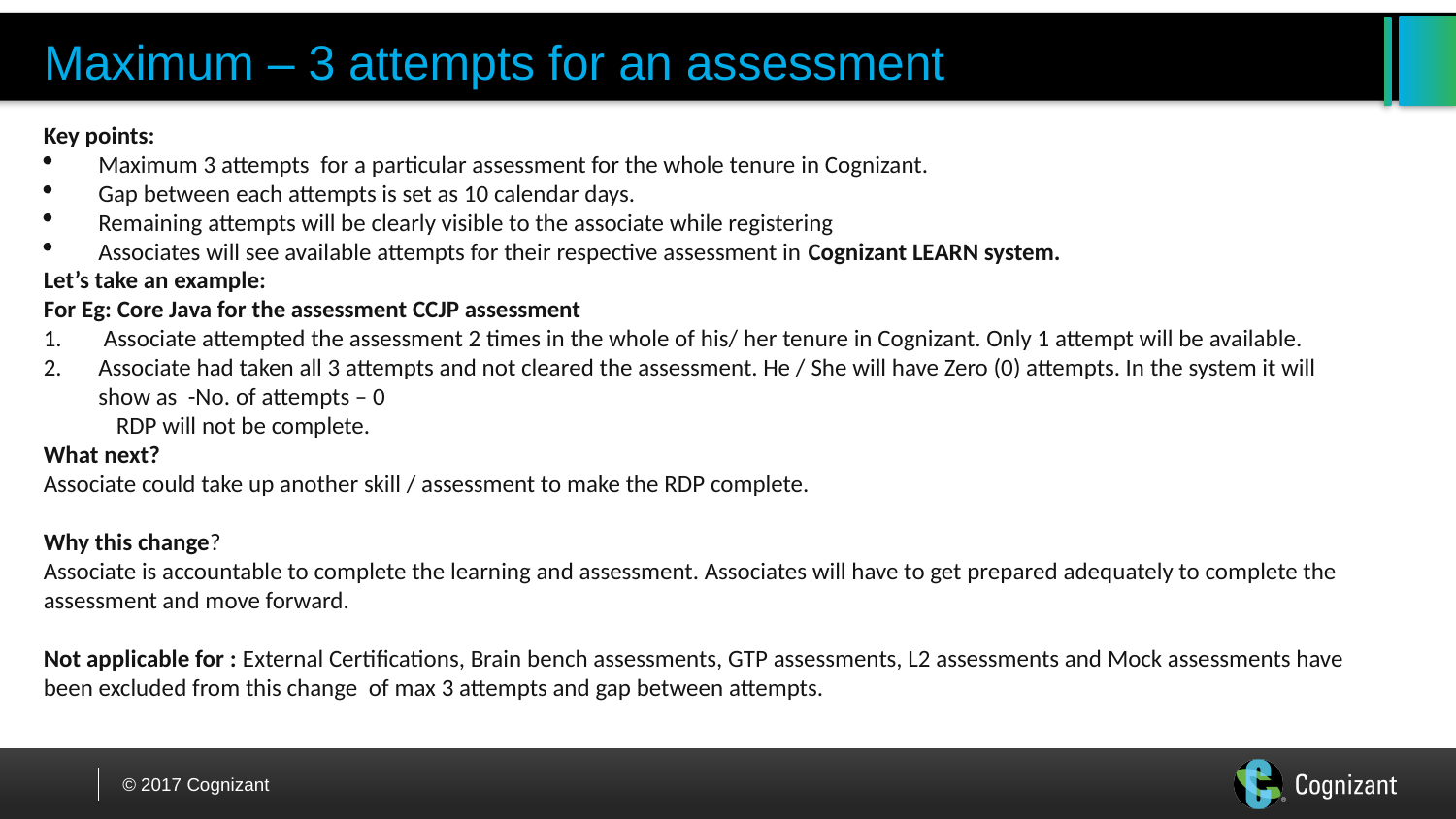

# Maximum – 3 attempts for an assessment
Key points:
Maximum 3 attempts  for a particular assessment for the whole tenure in Cognizant.
Gap between each attempts is set as 10 calendar days.
Remaining attempts will be clearly visible to the associate while registering
Associates will see available attempts for their respective assessment in Cognizant LEARN system.
Let’s take an example:
For Eg: Core Java for the assessment CCJP assessment
 Associate attempted the assessment 2 times in the whole of his/ her tenure in Cognizant. Only 1 attempt will be available.
Associate had taken all 3 attempts and not cleared the assessment. He / She will have Zero (0) attempts. In the system it will show as  -No. of attempts – 0
RDP will not be complete.
What next?
Associate could take up another skill / assessment to make the RDP complete.

Why this change?
Associate is accountable to complete the learning and assessment. Associates will have to get prepared adequately to complete the assessment and move forward.

Not applicable for : External Certifications, Brain bench assessments, GTP assessments, L2 assessments and Mock assessments have been excluded from this change  of max 3 attempts and gap between attempts.